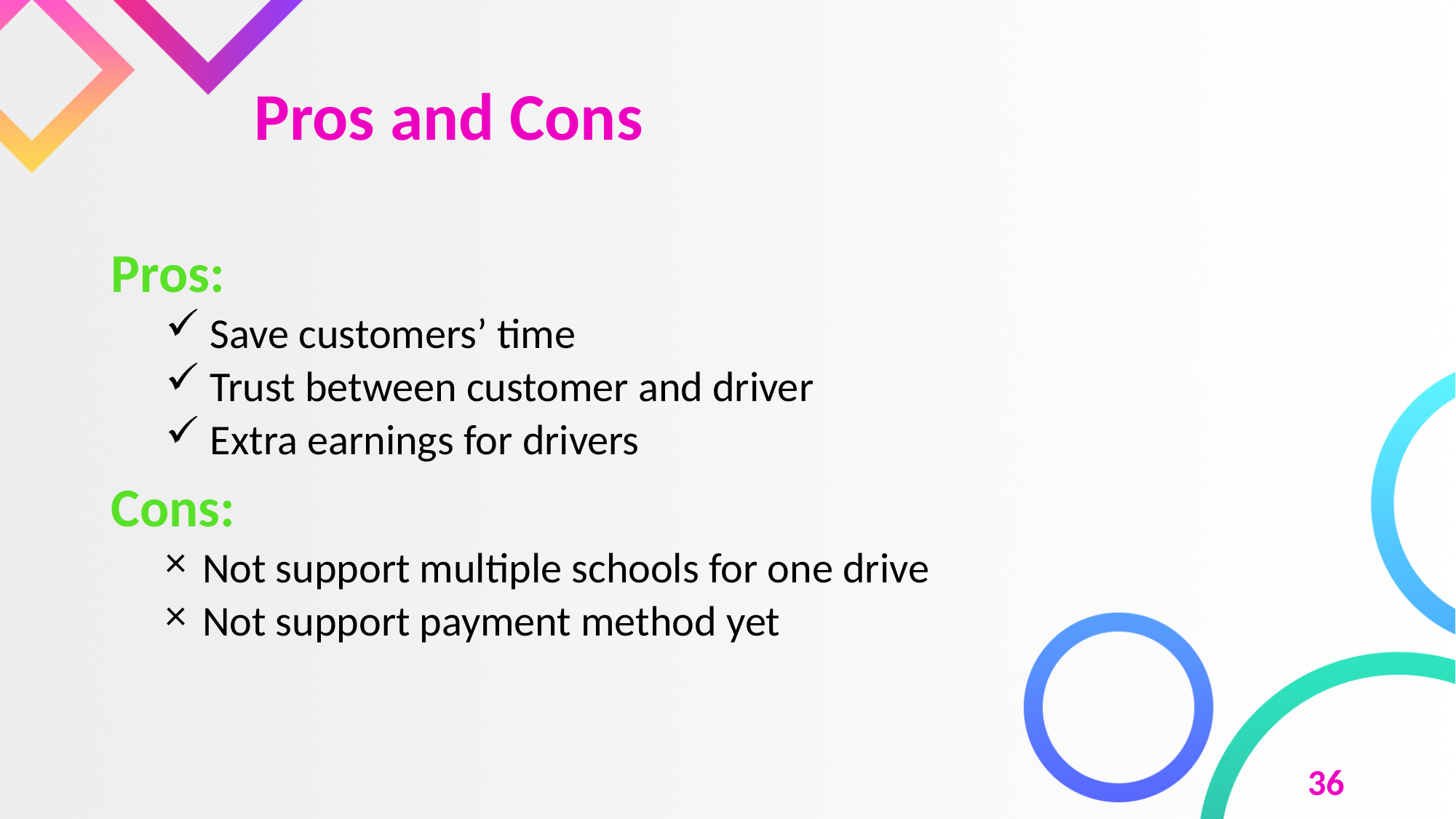

# Pros and Cons
Pros:
 Save customers’ time
 Trust between customer and driver
 Extra earnings for drivers
Cons:
 Not support multiple schools for one drive
 Not support payment method yet
36